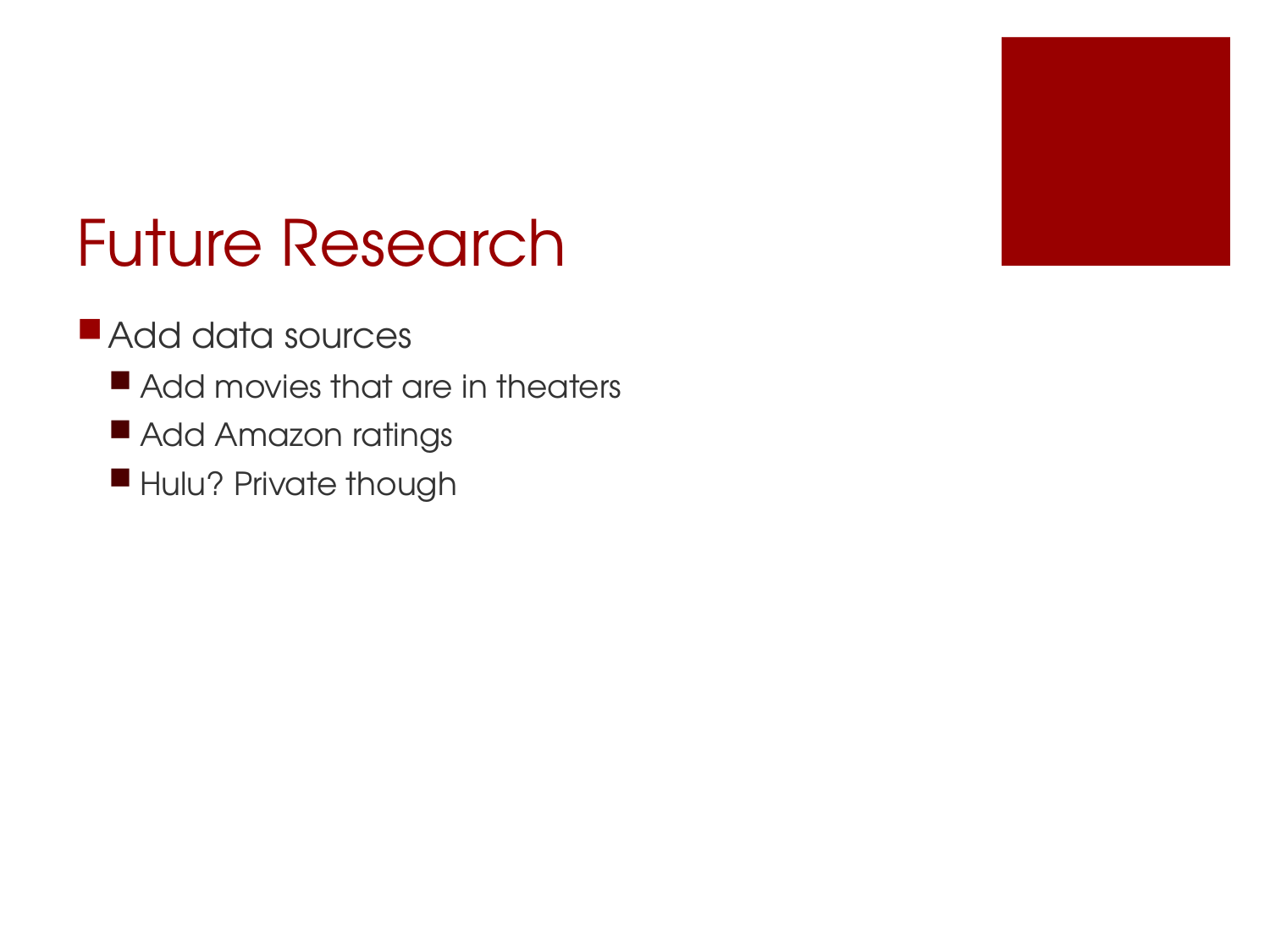

# Future Research
Add data sources
Add movies that are in theaters
Add Amazon ratings
Hulu? Private though